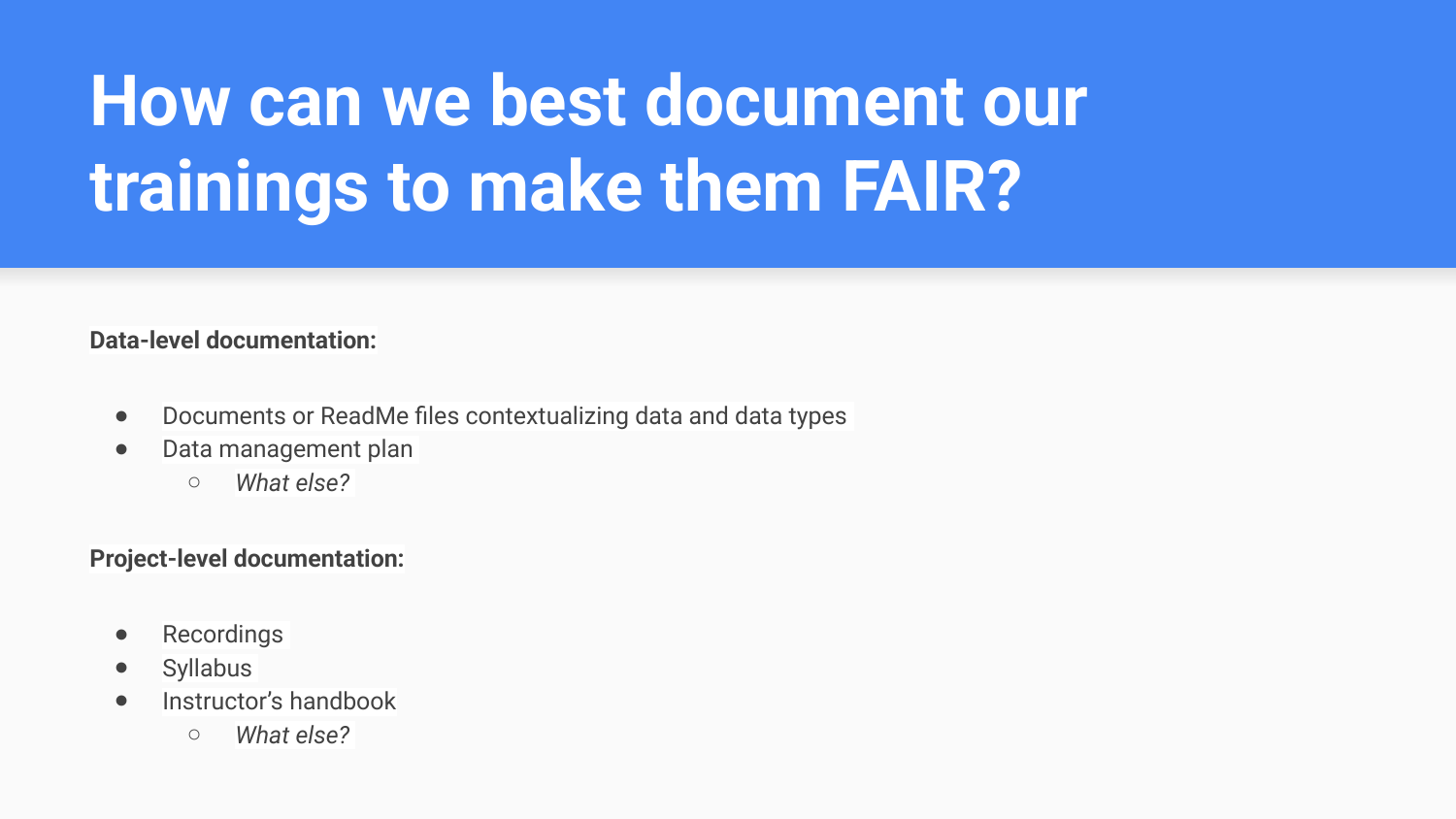

# How can we best document our trainings to make them FAIR?
Data-level documentation:
Documents or ReadMe files contextualizing data and data types
Data management plan
What else?
Project-level documentation:
Recordings
Syllabus
Instructor’s handbook
What else?